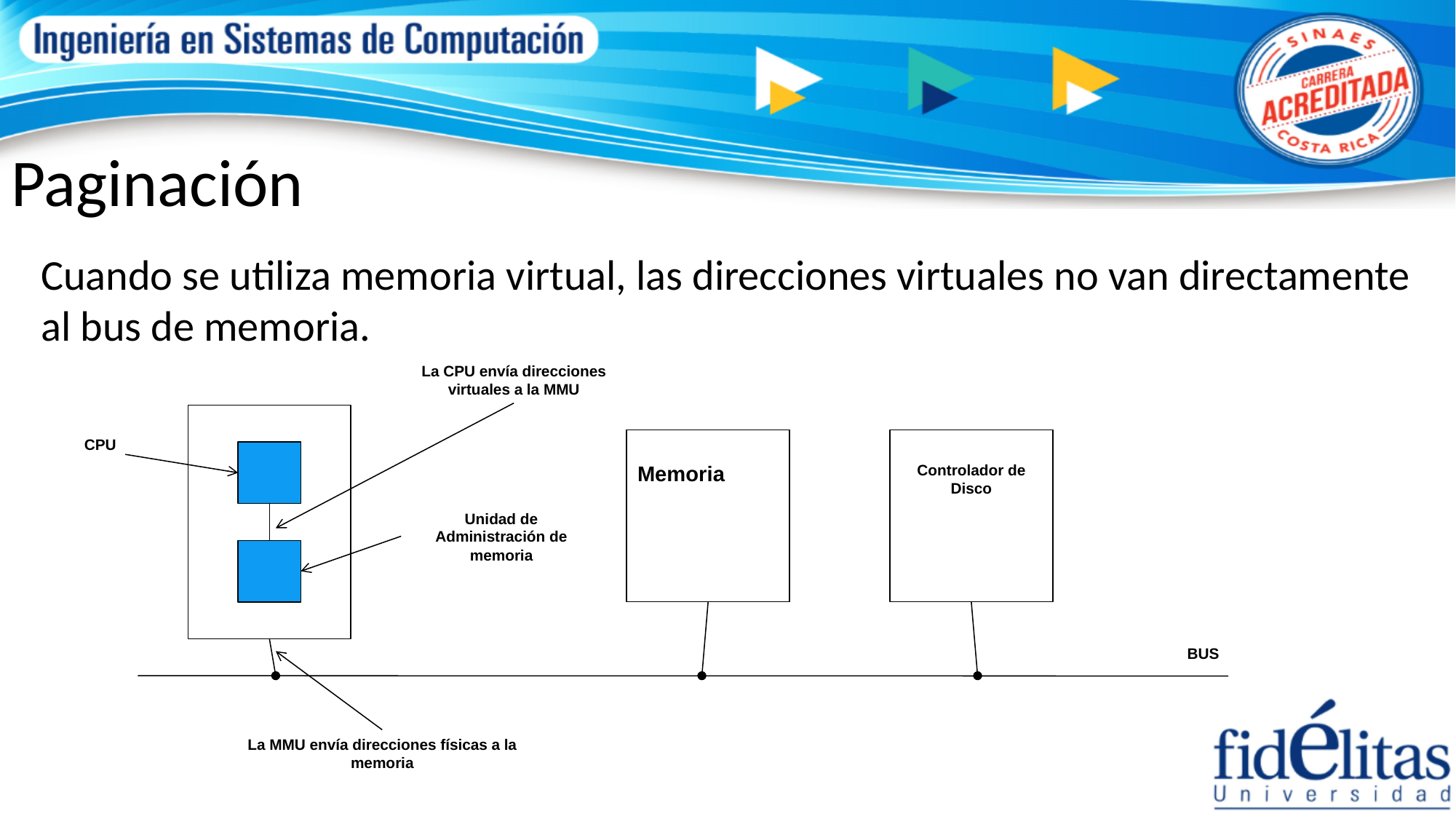

# Paginación
Cuando se utiliza memoria virtual, las direcciones virtuales no van directamente
al bus de memoria.
La CPU envía direcciones virtuales a la MMU

CPU

Memoria

Controlador de Disco

Unidad de Administración de memoria

BUS
La MMU envía direcciones físicas a la memoria